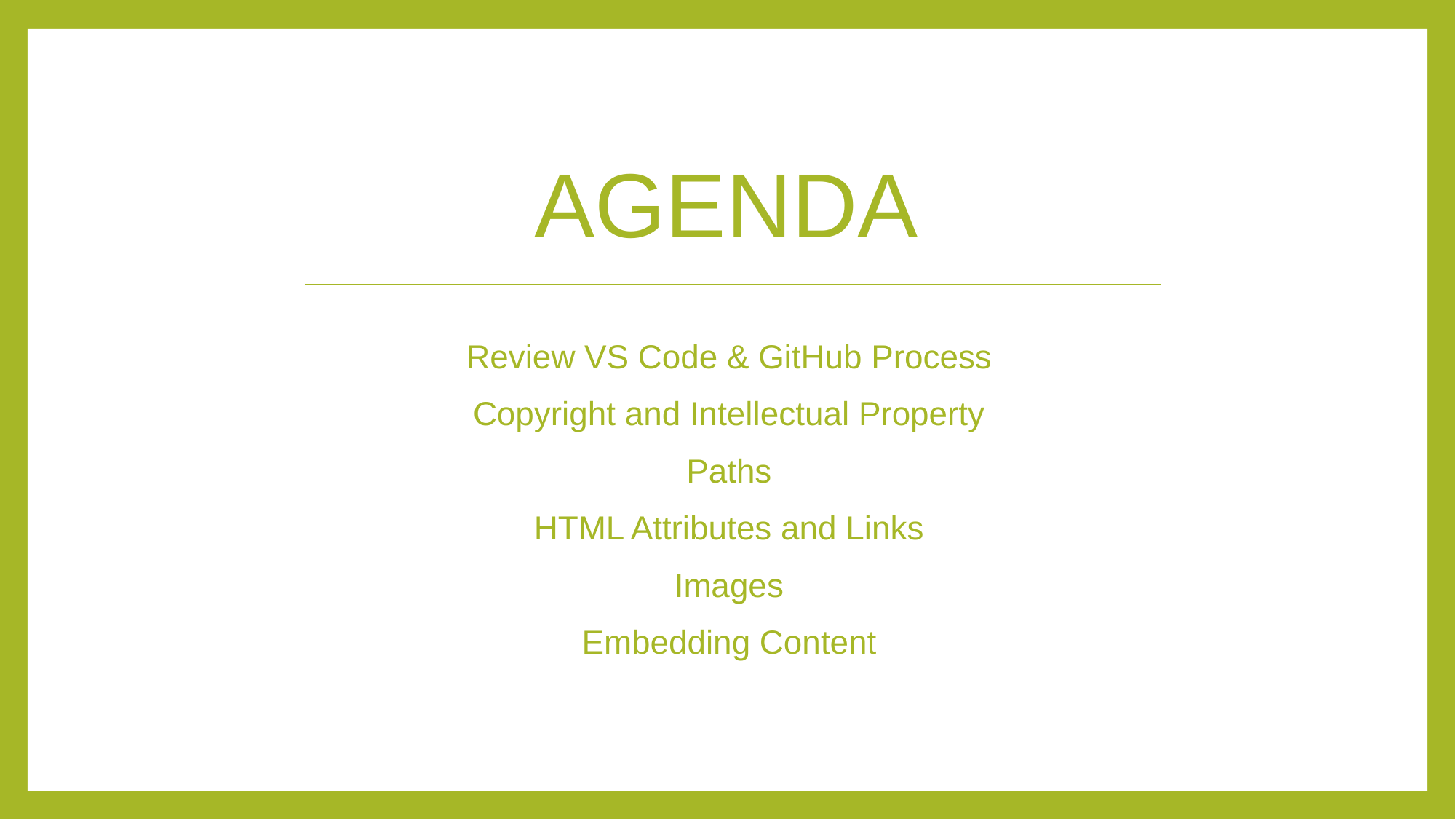

AGENDA
Review VS Code & GitHub Process
Copyright and Intellectual Property
Paths
HTML Attributes and Links
Images
Embedding Content